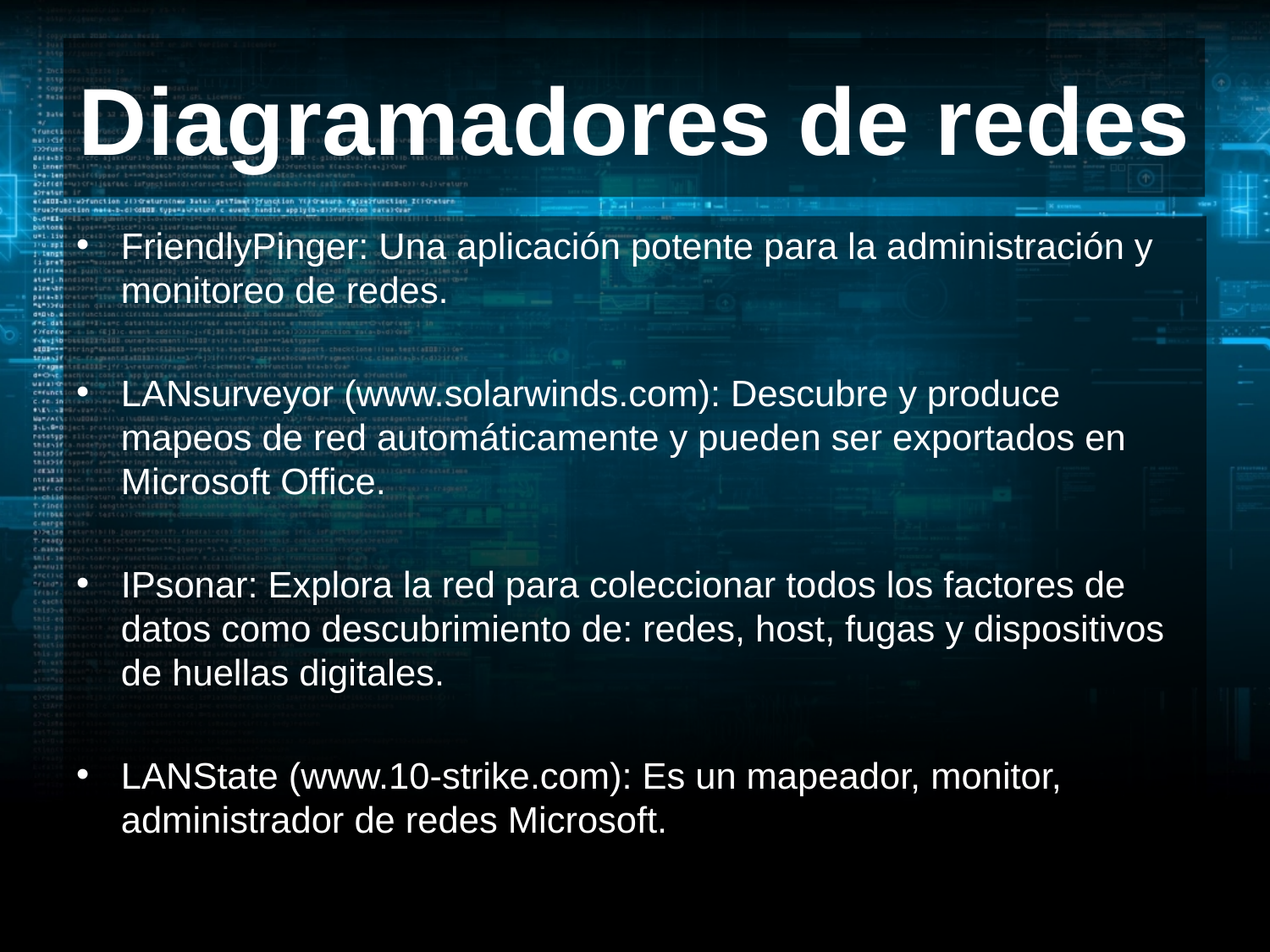

# Diagramadores de redes
FriendlyPinger: Una aplicación potente para la administración y monitoreo de redes.

LANsurveyor (www.solarwinds.com): Descubre y produce mapeos de red automáticamente y pueden ser exportados en Microsoft Office.

IPsonar: Explora la red para coleccionar todos los factores de datos como descubrimiento de: redes, host, fugas y dispositivos de huellas digitales.

LANState (www.10-strike.com): Es un mapeador, monitor, administrador de redes Microsoft.